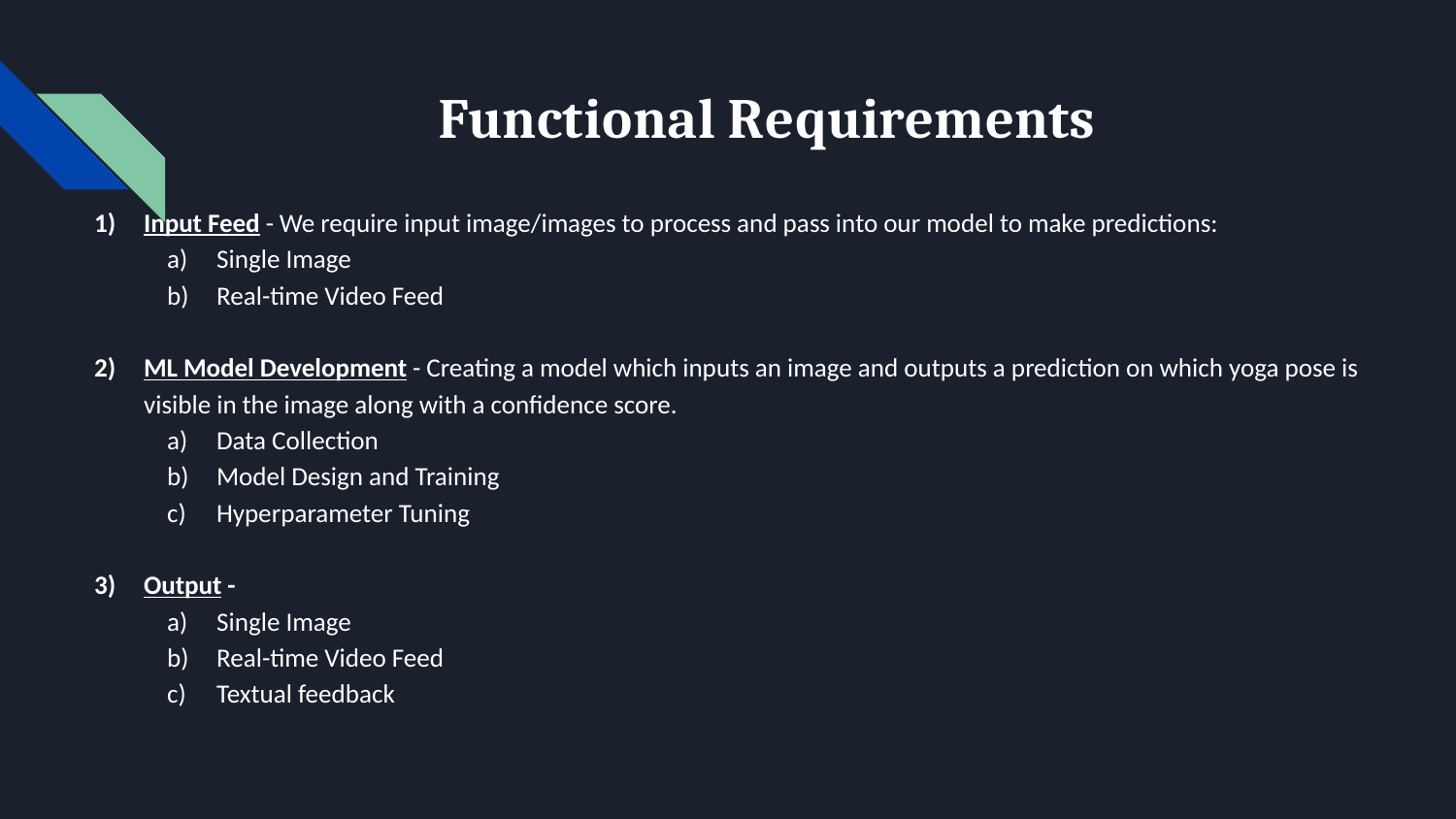

# Functional Requirements
Input Feed - We require input image/images to process and pass into our model to make predictions:
Single Image
Real-time Video Feed

ML Model Development - Creating a model which inputs an image and outputs a prediction on which yoga pose is visible in the image along with a confidence score.
Data Collection
Model Design and Training
Hyperparameter Tuning

Output -
Single Image
Real-time Video Feed
Textual feedback